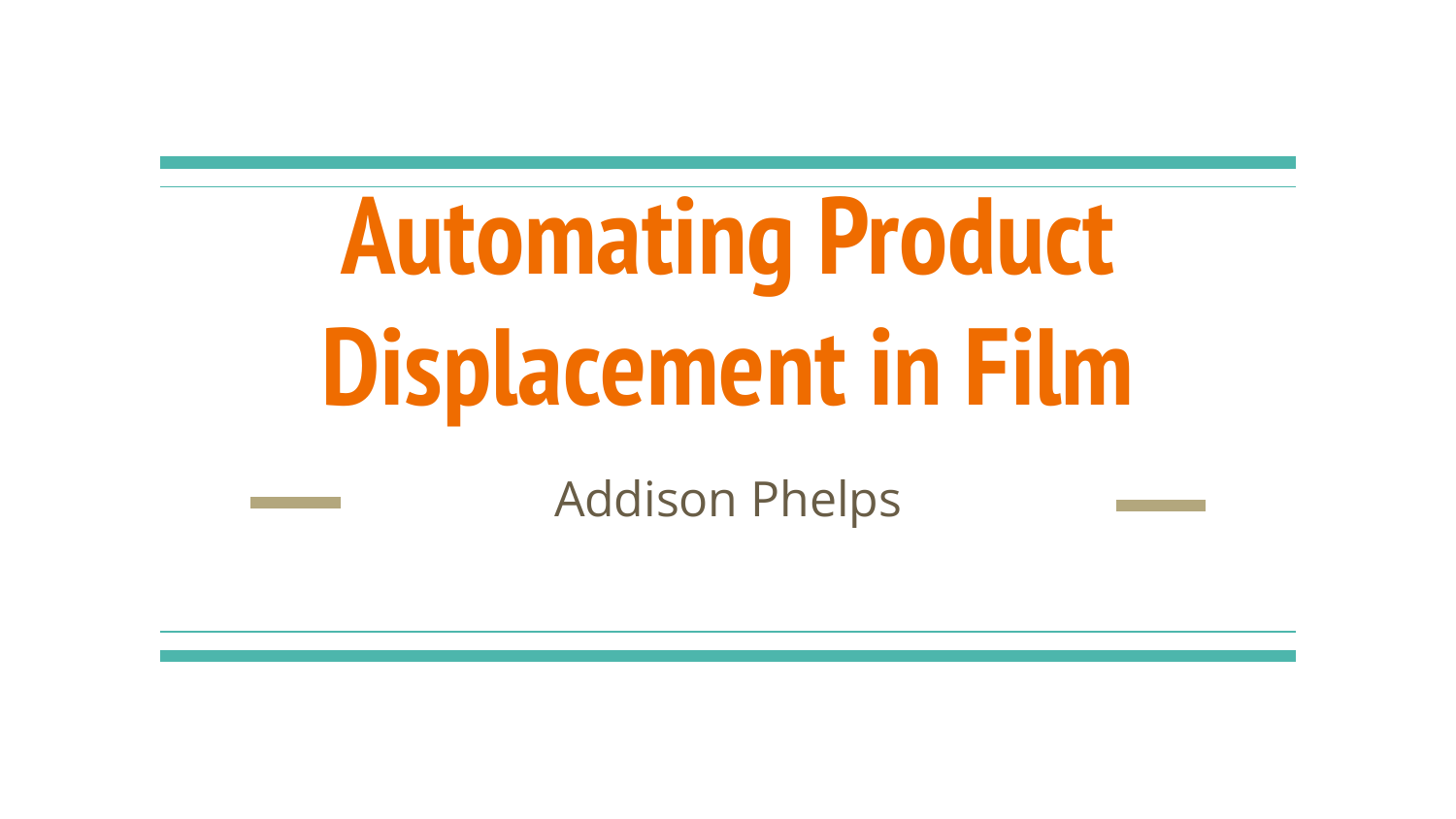

# Automating Product Displacement in Film
Addison Phelps